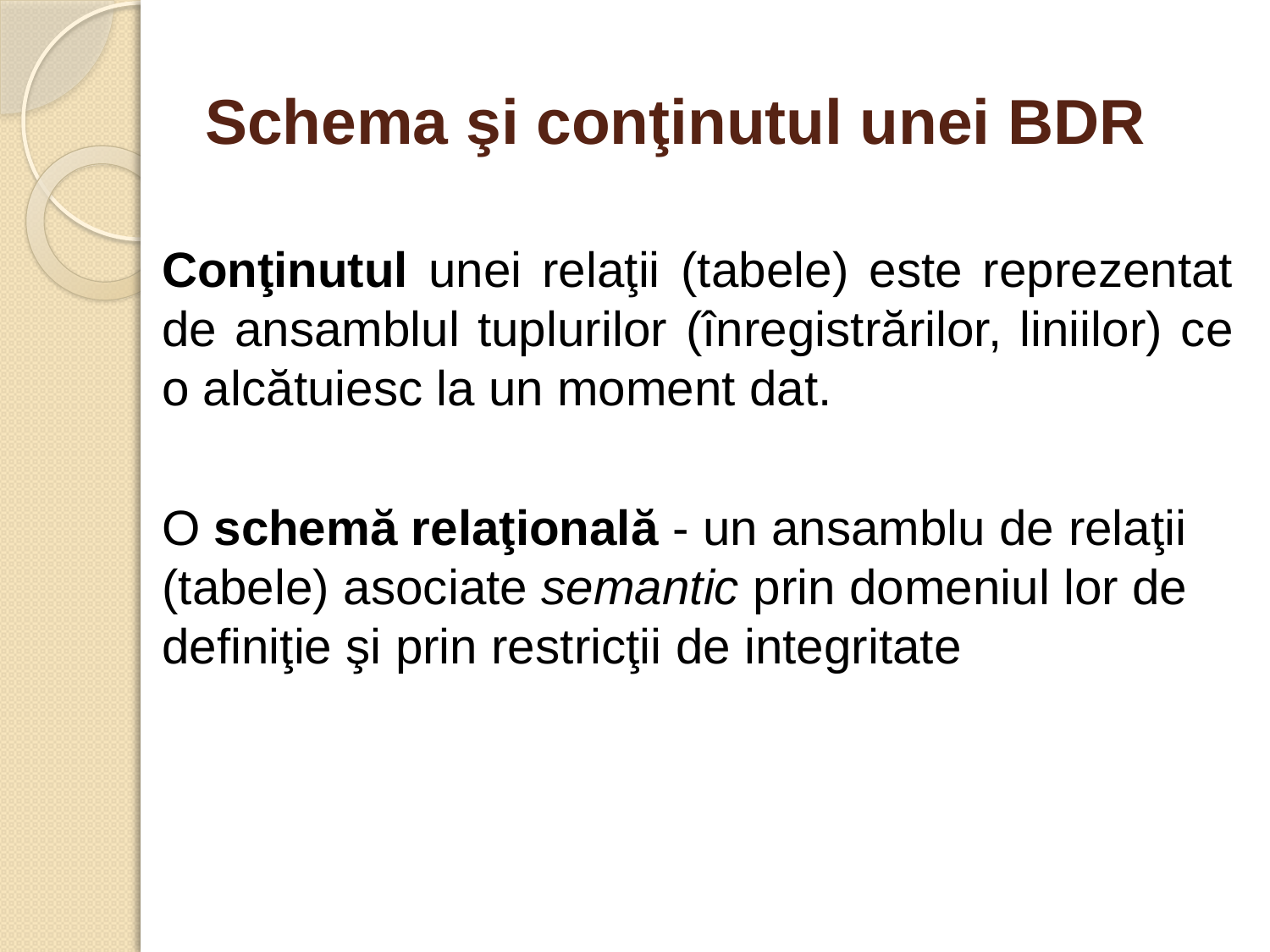

# Schema şi conţinutul unei BDR
	Conţinutul unei relaţii (tabele) este reprezentat de ansamblul tuplurilor (înregistrărilor, liniilor) ce o alcătuiesc la un moment dat.

	O schemă relaţională - un ansamblu de relaţii (tabele) asociate semantic prin domeniul lor de definiţie şi prin restricţii de integritate